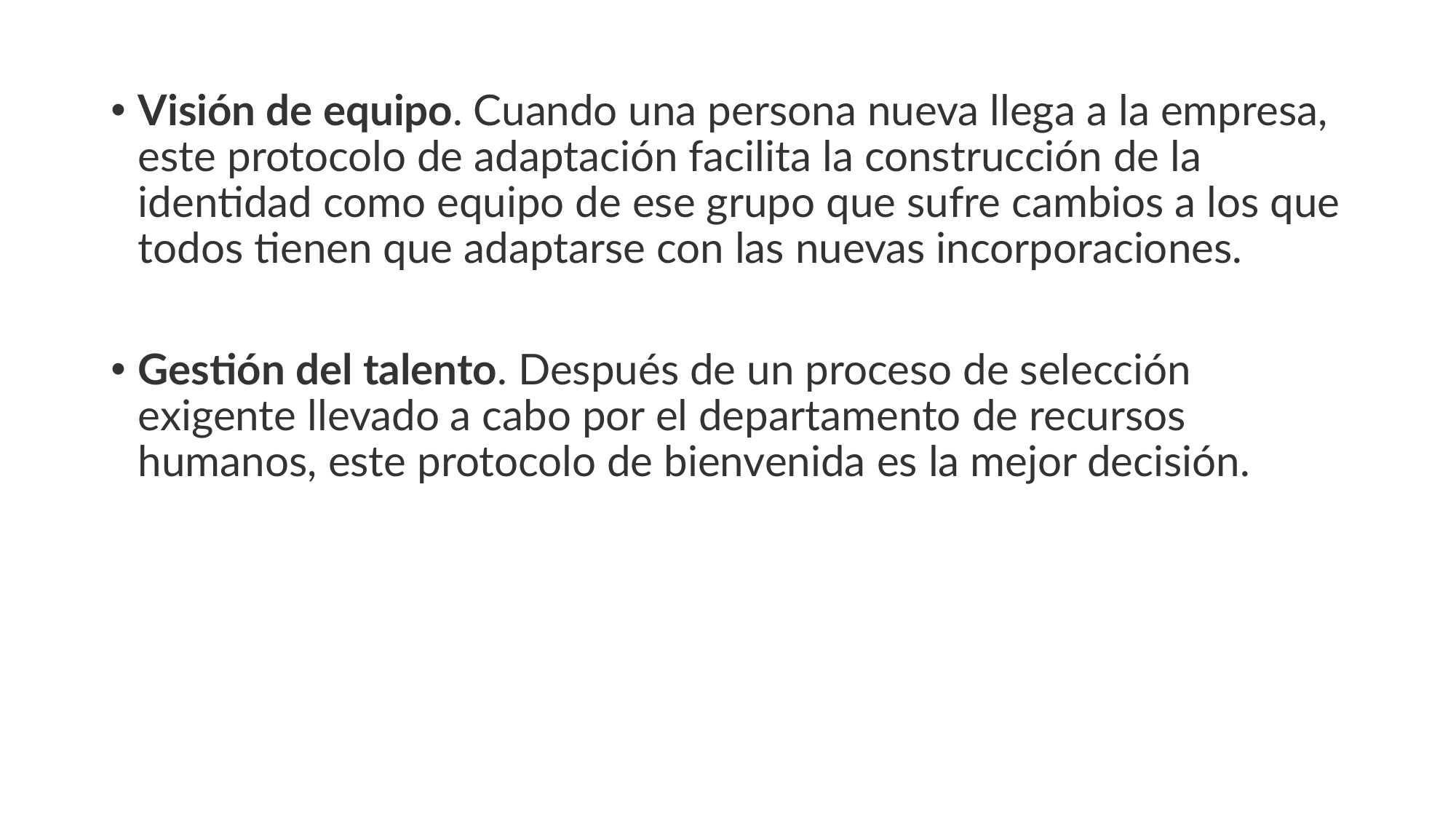

Visión de equipo. Cuando una persona nueva llega a la empresa, este protocolo de adaptación facilita la construcción de la identidad como equipo de ese grupo que sufre cambios a los que todos tienen que adaptarse con las nuevas incorporaciones.

Gestión del talento. Después de un proceso de selección exigente llevado a cabo por el departamento de recursos humanos, este protocolo de bienvenida es la mejor decisión.